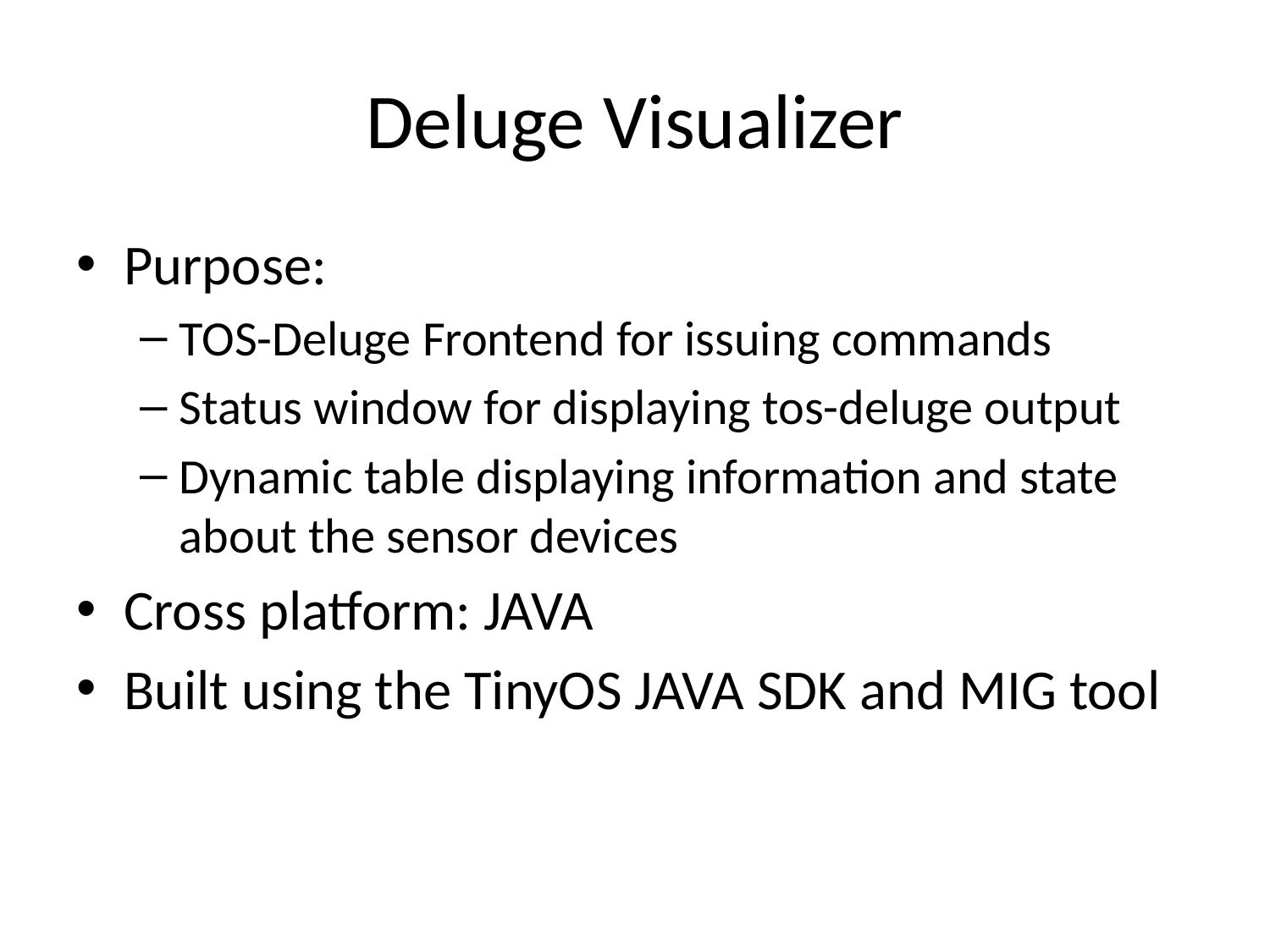

# Deluge Visualizer
Purpose:
TOS-Deluge Frontend for issuing commands
Status window for displaying tos-deluge output
Dynamic table displaying information and state about the sensor devices
Cross platform: JAVA
Built using the TinyOS JAVA SDK and MIG tool